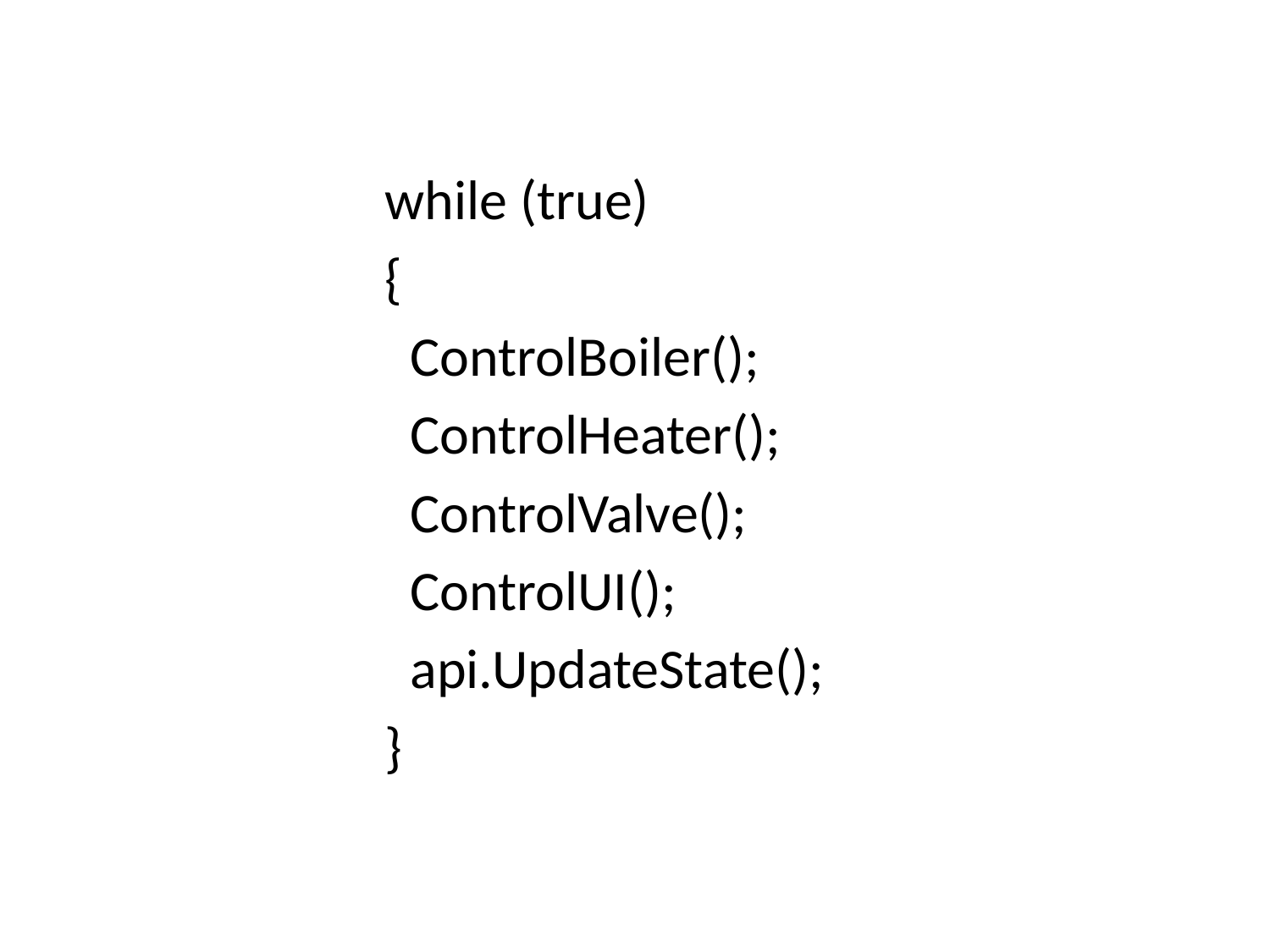

while (true)
{
  ControlBoiler();
  ControlHeater();
  ControlValve();
  ControlUI();
  api.UpdateState();
}